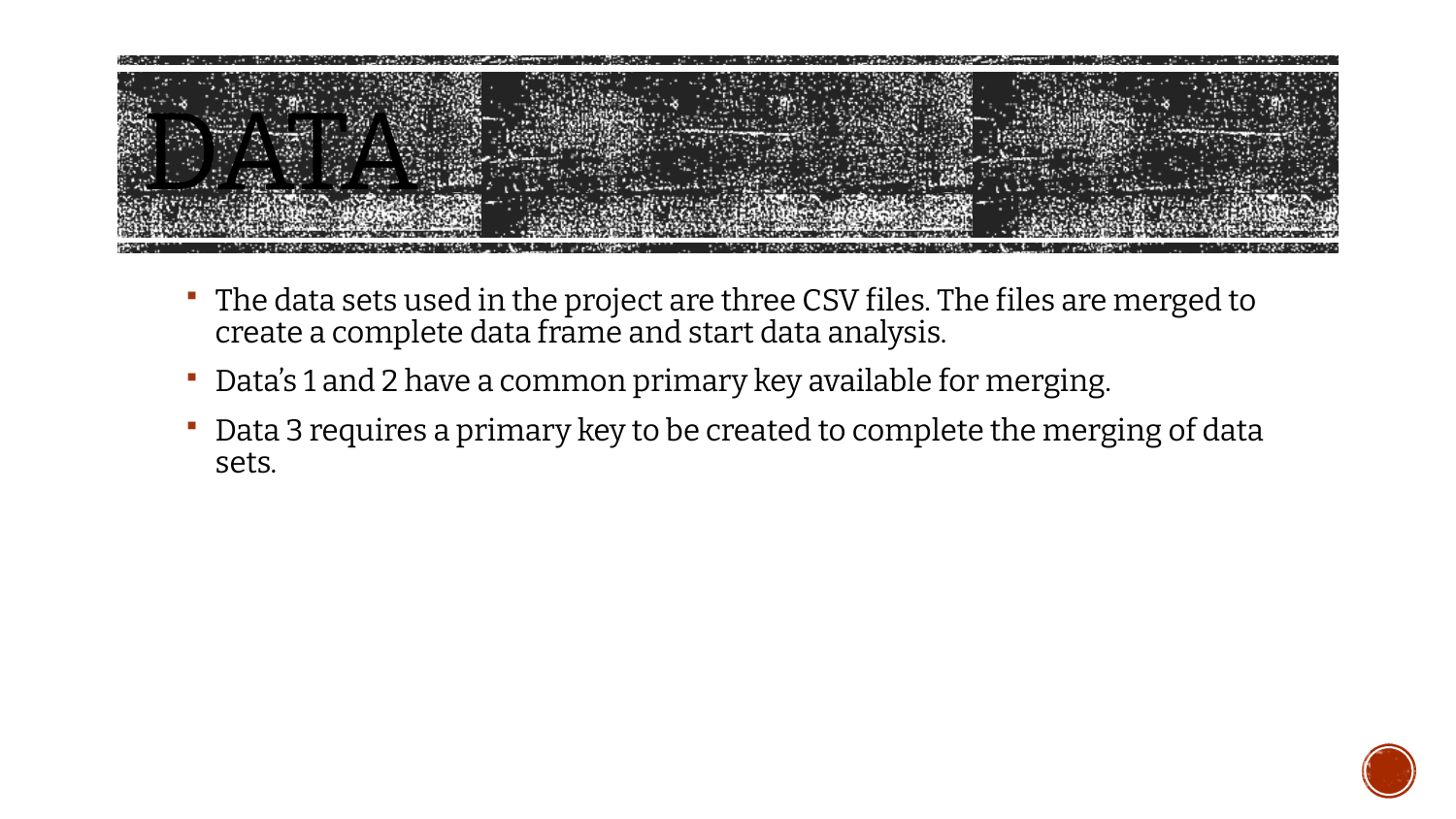

# Data

The data sets used in the project are three CSV files. The files are merged to create a complete data frame and start data analysis.
Data’s 1 and 2 have a common primary key available for merging.
Data 3 requires a primary key to be created to complete the merging of data sets.